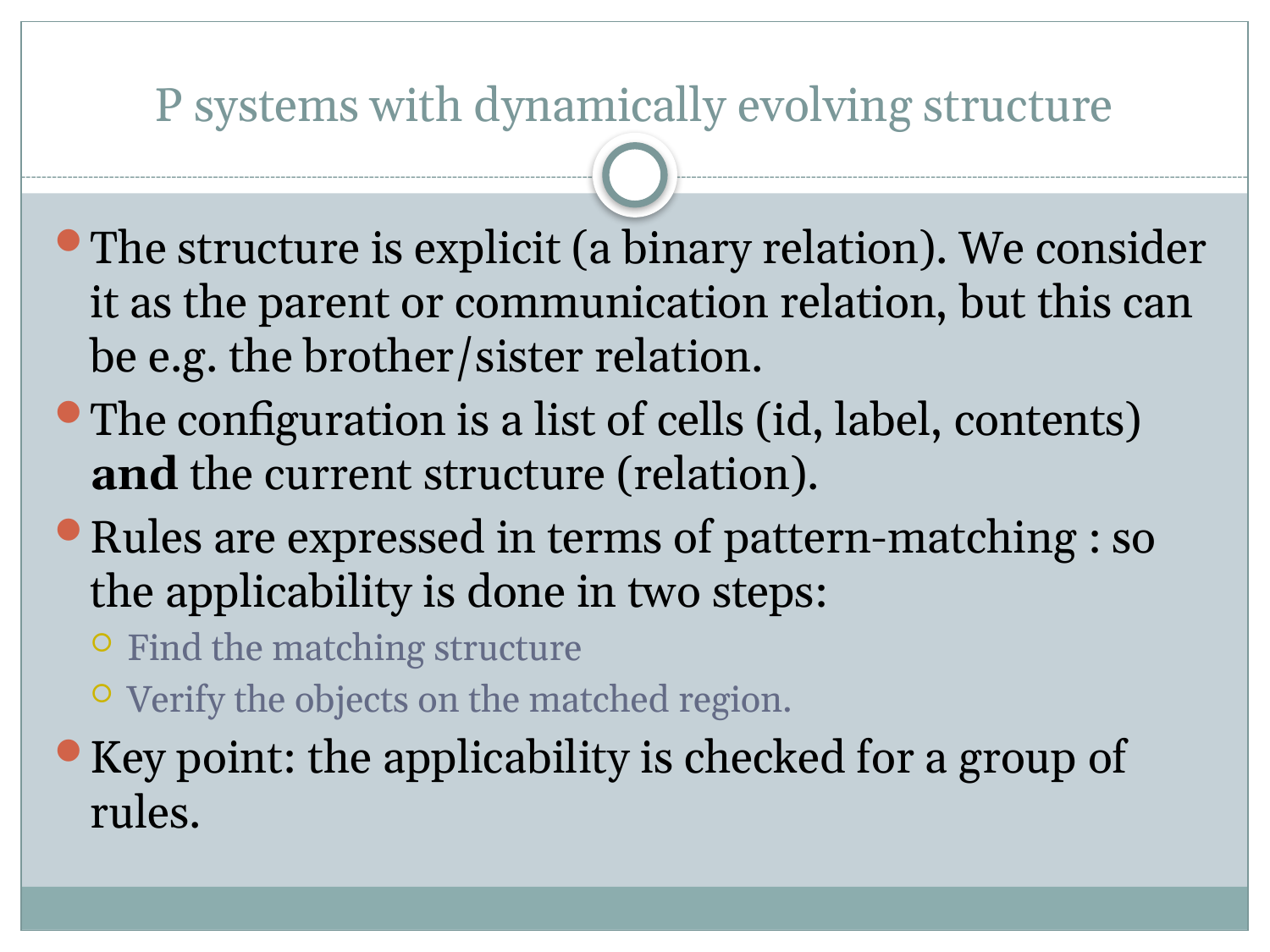

# P systems with dynamically evolving structure
The structure is explicit (a binary relation). We consider it as the parent or communication relation, but this can be e.g. the brother/sister relation.
The configuration is a list of cells (id, label, contents) and the current structure (relation).
Rules are expressed in terms of pattern-matching : so the applicability is done in two steps:
Find the matching structure
Verify the objects on the matched region.
Key point: the applicability is checked for a group of rules.